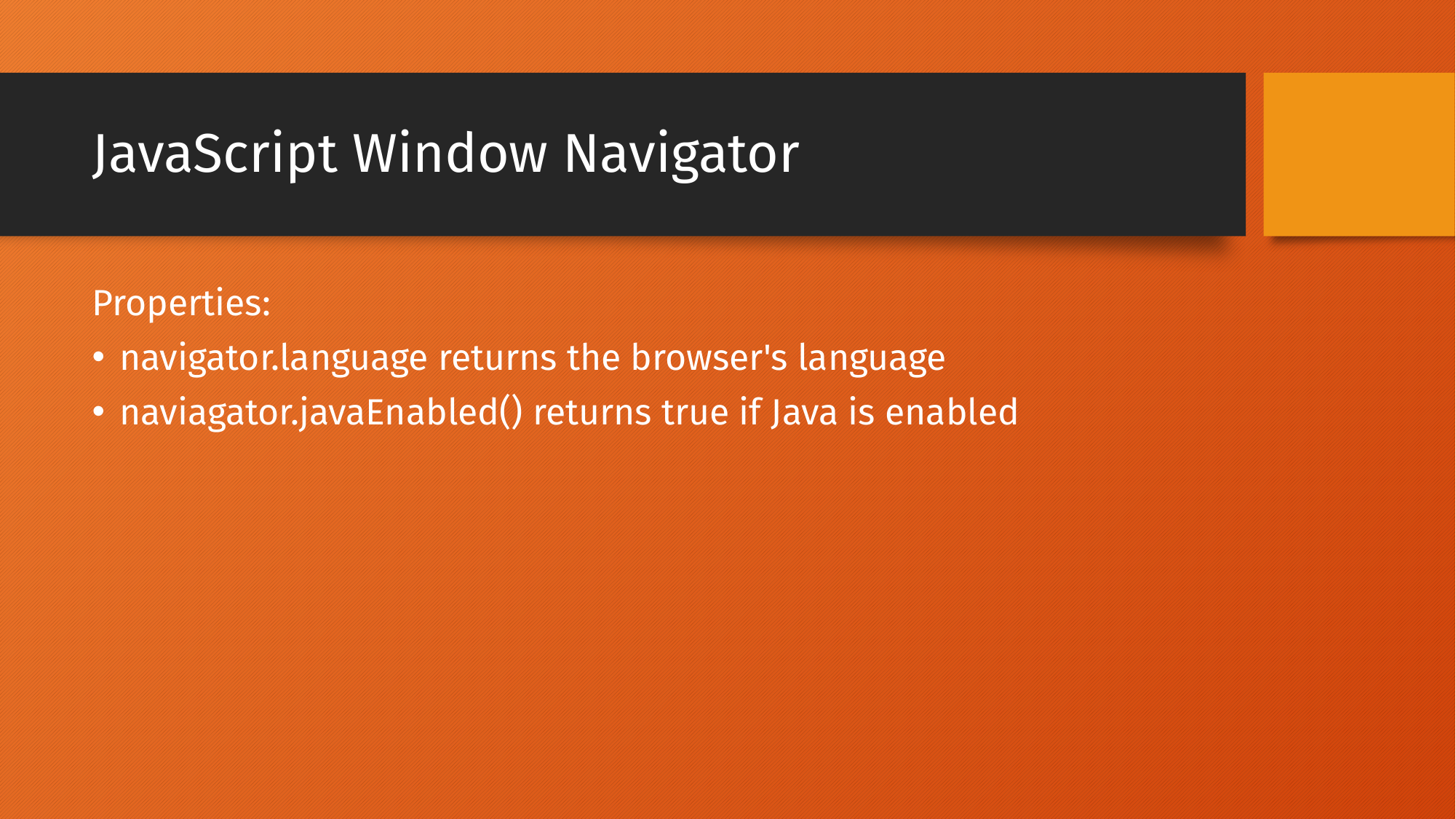

# JavaScript Window Navigator
Properties:
navigator.language returns the browser's language
naviagator.javaEnabled() returns true if Java is enabled